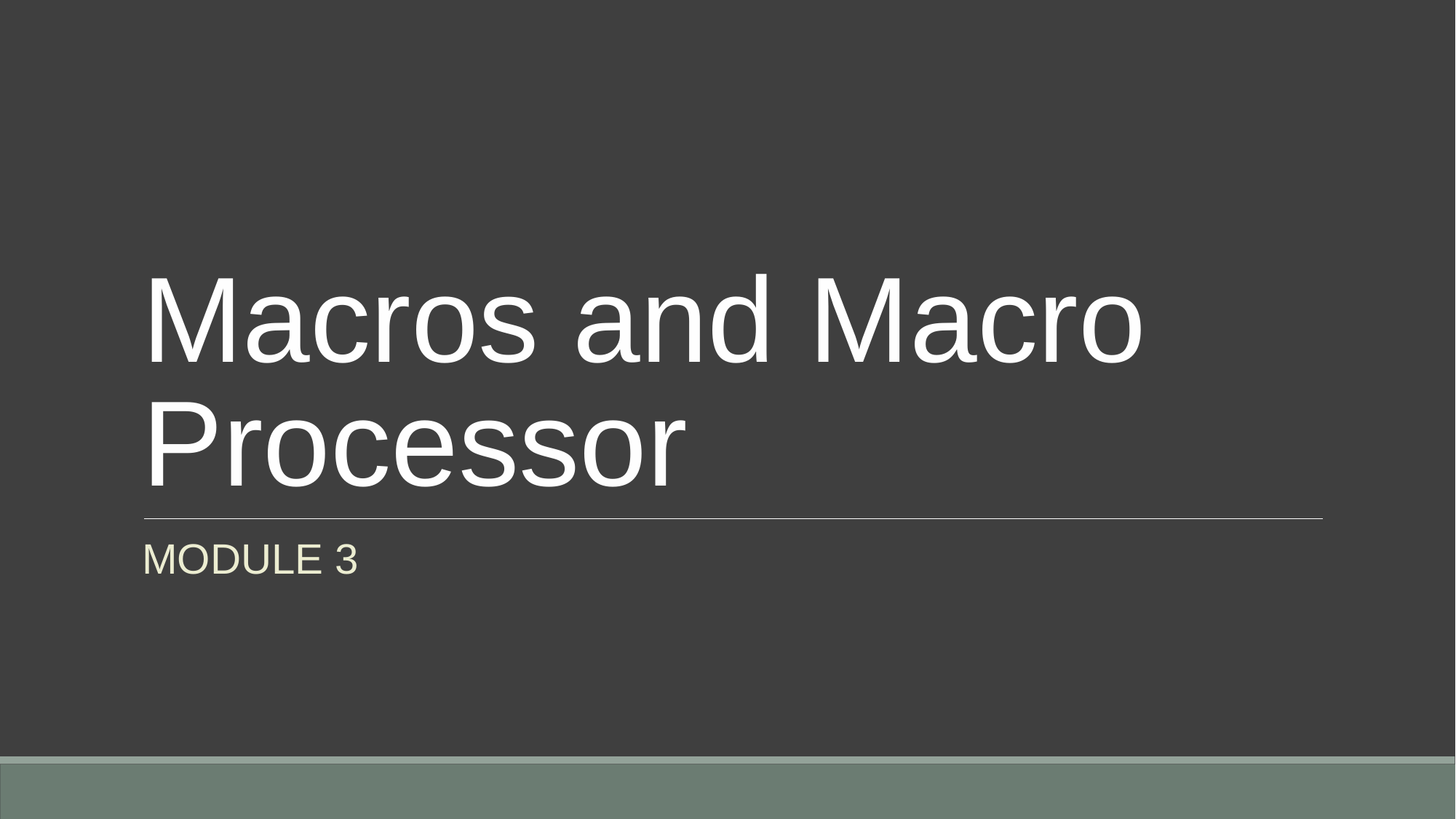

# Macros and Macro Processor
MODULE 3